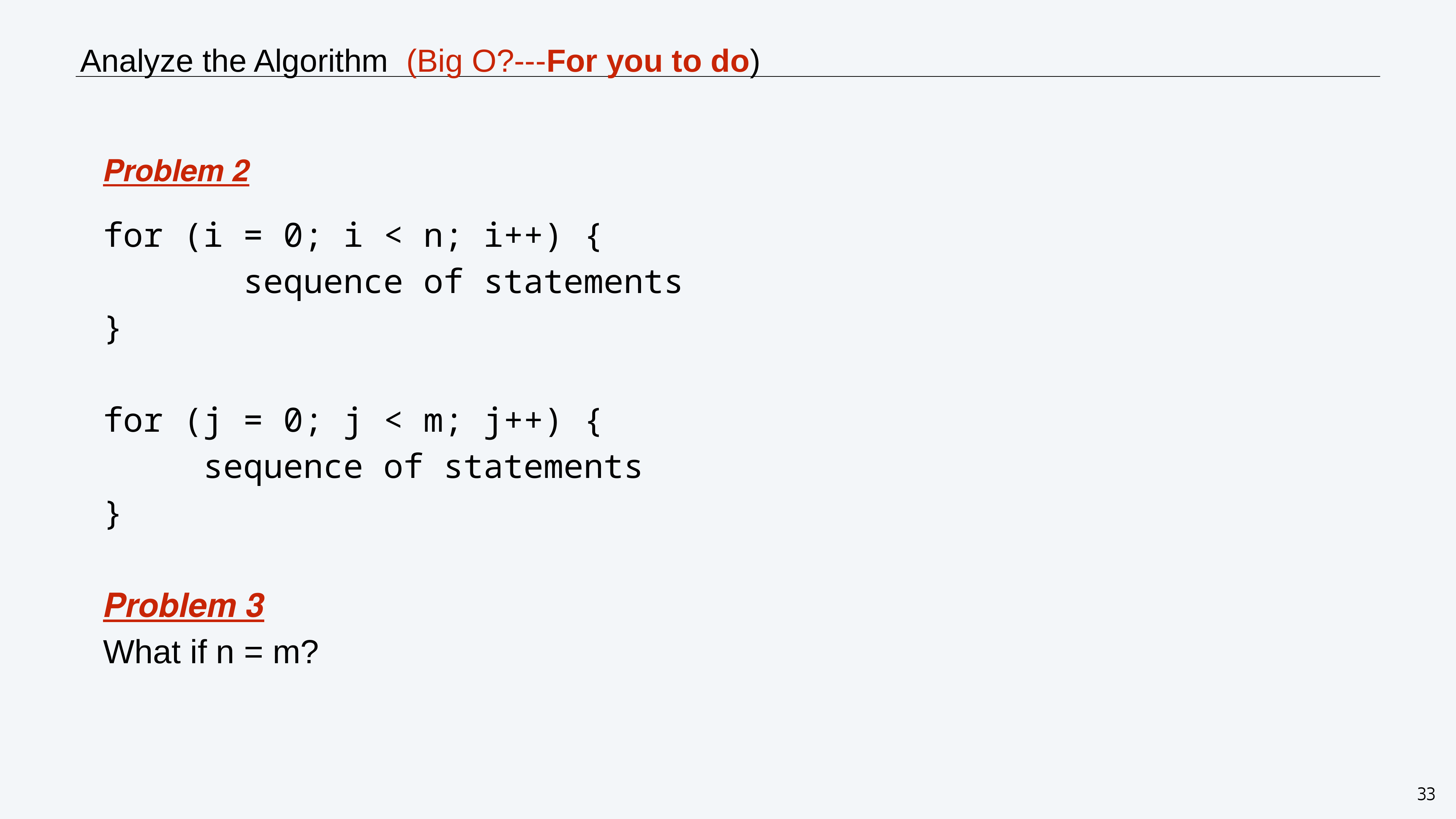

CS111: Centeno-Trees
# Analyze the Algorithm  (Big O?---For you to do)
Problem 2
for (i = 0; i < n; i++) {
       sequence of statements
}

for (j = 0; j < m; j++) {
     sequence of statements
}

Problem 3
What if n = m?
33